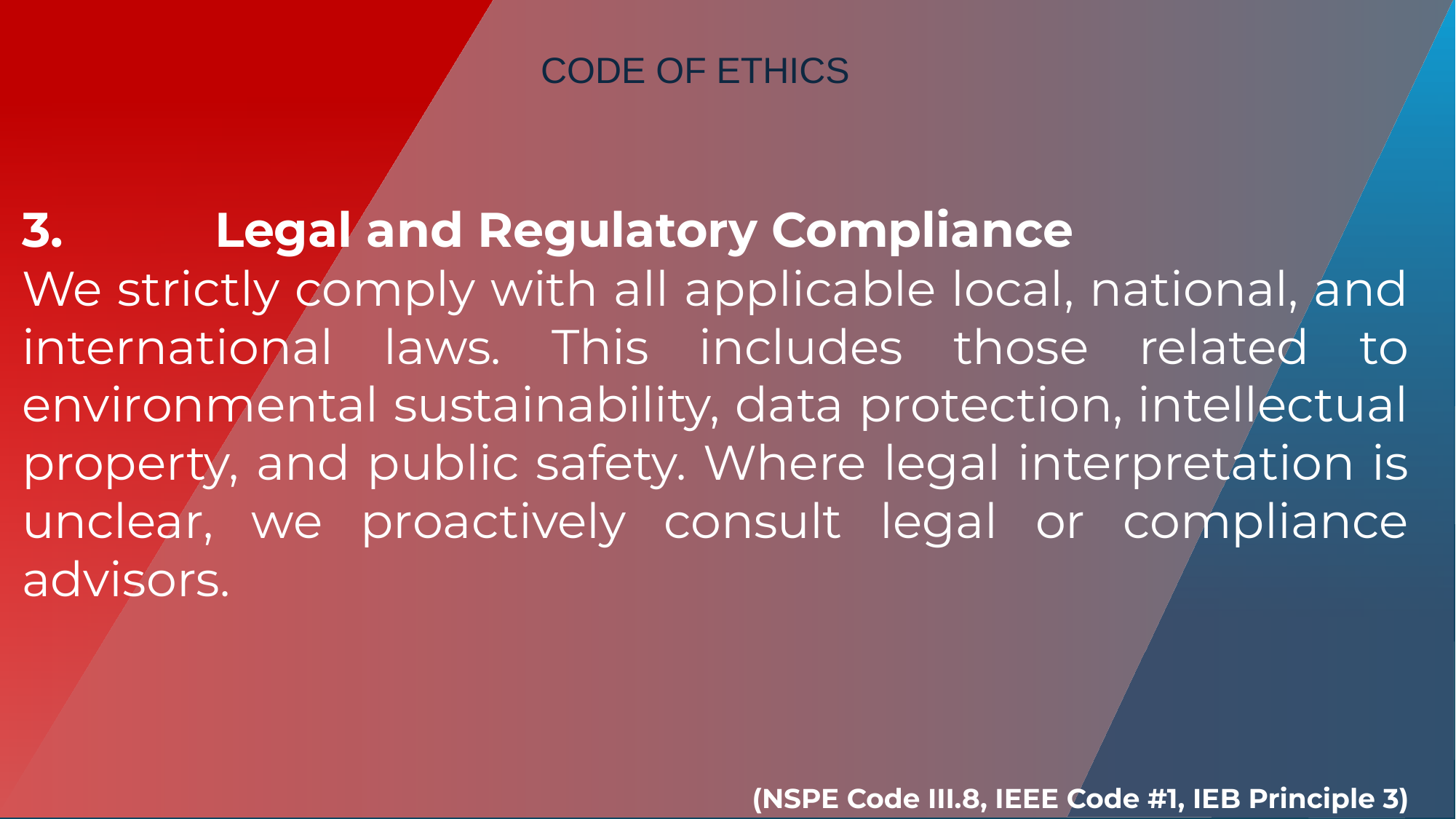

CODE OF ETHICS

3.           Legal and Regulatory Compliance
We strictly comply with all applicable local, national, and international laws. This includes those related to environmental sustainability, data protection, intellectual property, and public safety. Where legal interpretation is unclear, we proactively consult legal or compliance advisors.

(NSPE Code III.8, IEEE Code #1, IEB Principle 3)